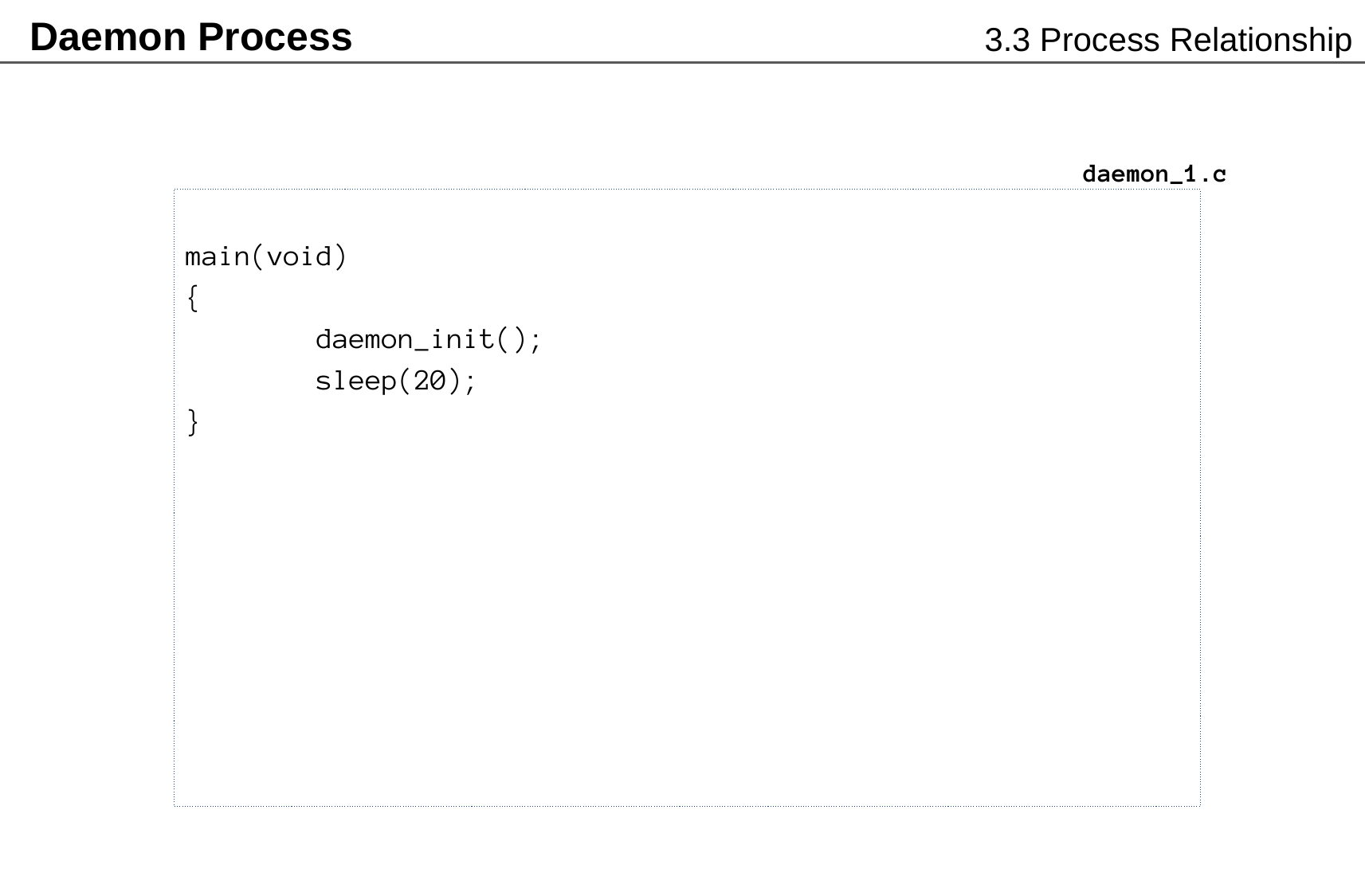

# Daemon Process
3.3 Process Relationship

daemon_1.c

main(void)
{
        daemon_init();
        sleep(20);
}